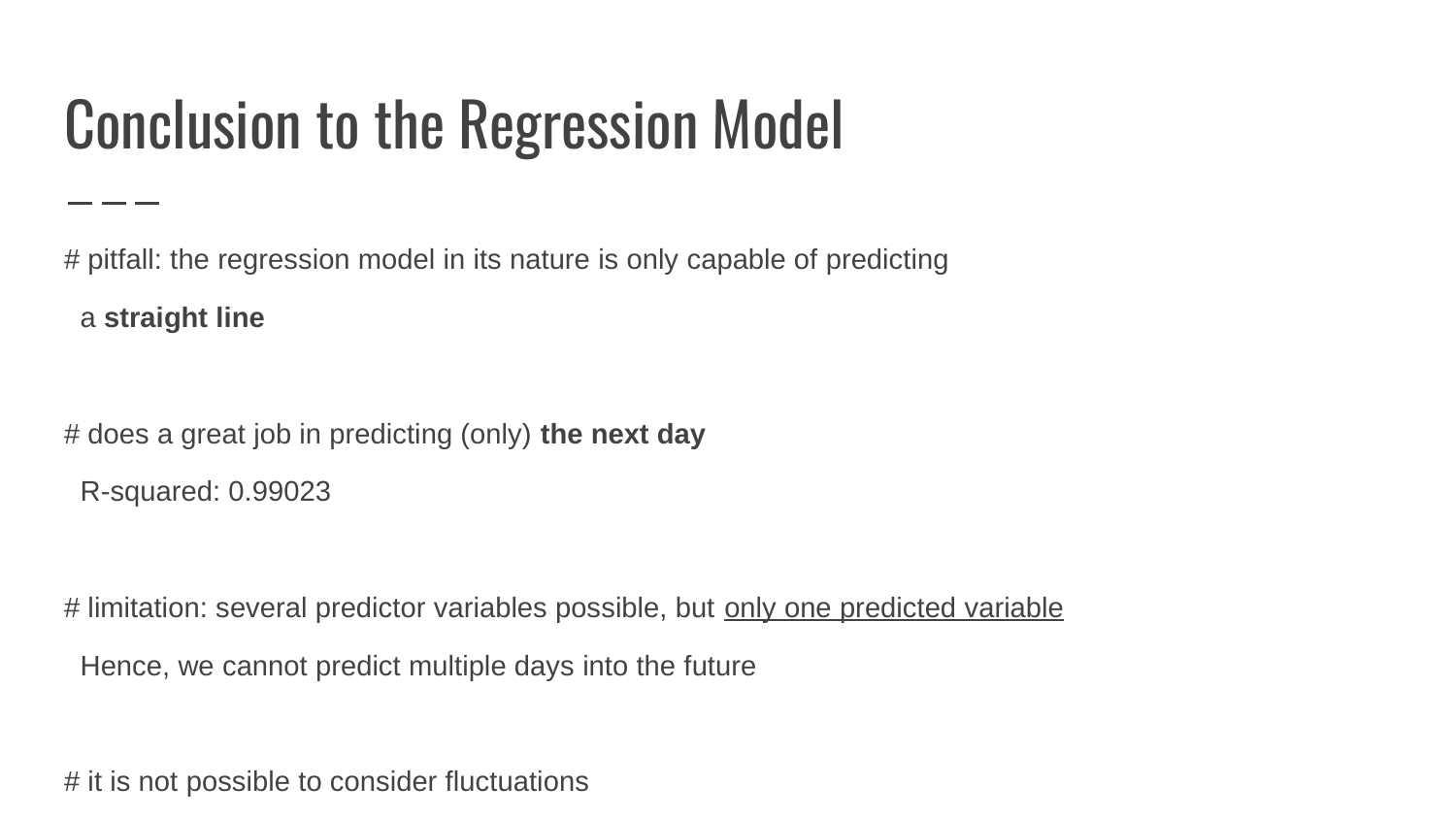

# Conclusion to the Regression Model
# pitfall: the regression model in its nature is only capable of predicting
  a straight line

# does a great job in predicting (only) the next day
  R-squared: 0.99023

# limitation: several predictor variables possible, but only one predicted variable
  Hence, we cannot predict multiple days into the future

# it is not possible to consider fluctuations